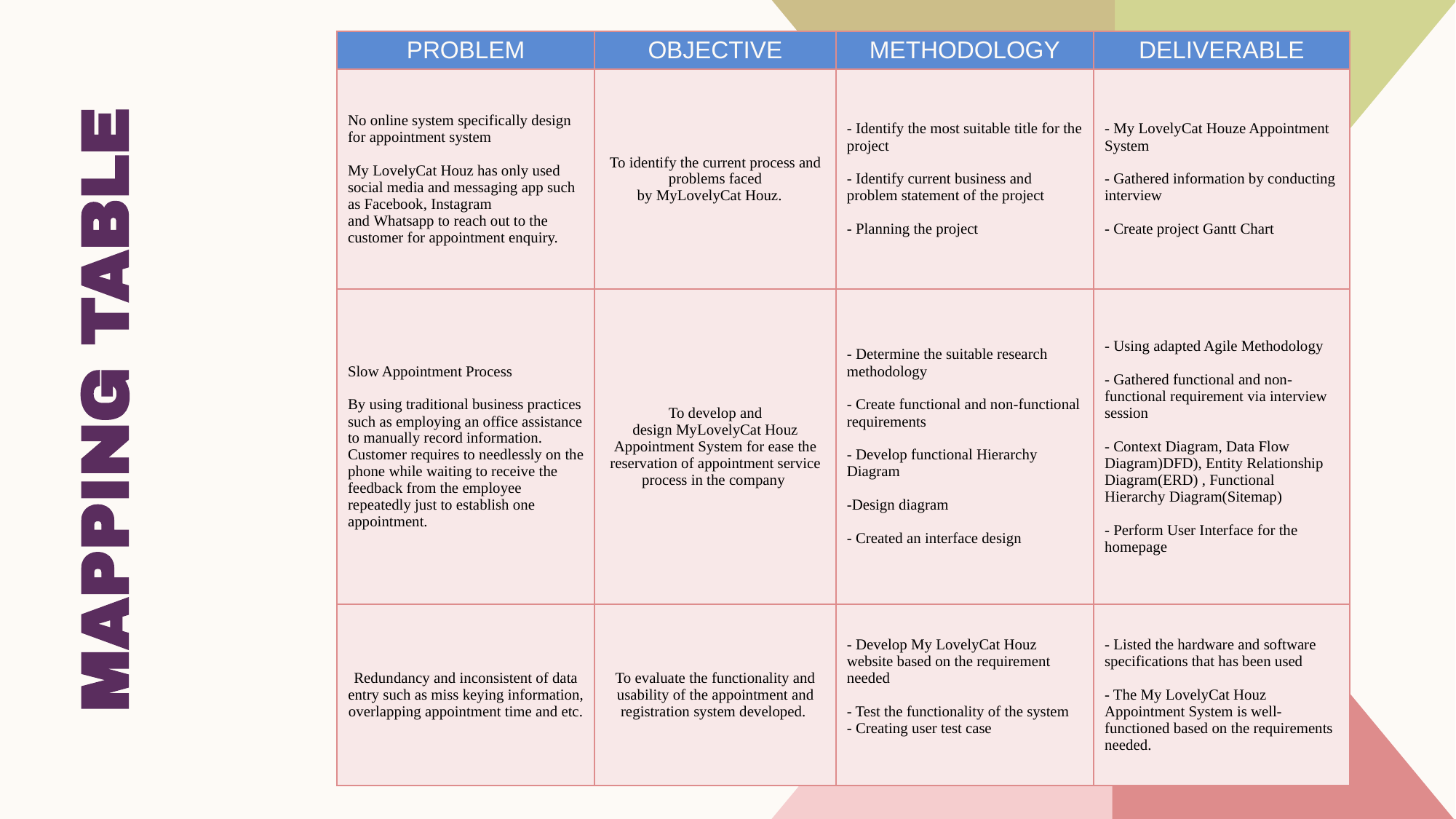

| PROBLEM | OBJECTIVE | METHODOLOGY | DELIVERABLE |
| --- | --- | --- | --- |
| No online system specifically design for appointment system     My LovelyCat Houz has only used social media and messaging app such as Facebook, Instagram and Whatsapp to reach out to the customer for appointment enquiry. | To identify the current process and problems faced by MyLovelyCat Houz. | - Identify the most suitable title for the project     - Identify current business and problem statement of the project     - Planning the project | - My LovelyCat Houze Appointment System     - Gathered information by conducting interview     - Create project Gantt Chart |
| Slow Appointment Process     By using traditional business practices such as employing an office assistance to manually record information. Customer requires to needlessly on the phone while waiting to receive the feedback from the employee repeatedly just to establish one appointment. | To develop and design MyLovelyCat Houz Appointment System for ease the reservation of appointment service process in the company | - Determine the suitable research methodology     - Create functional and non-functional requirements     - Develop functional Hierarchy Diagram      -Design diagram     - Created an interface design | - Using adapted Agile Methodology     - Gathered functional and non-functional requirement via interview session     - Context Diagram, Data Flow Diagram)DFD), Entity Relationship Diagram(ERD) , Functional Hierarchy Diagram(Sitemap)     - Perform User Interface for the homepage |
| Redundancy and inconsistent of data entry such as miss keying information, overlapping appointment time and etc. | To evaluate the functionality and usability of the appointment and registration system developed. | - Develop My LovelyCat Houz website based on the requirement needed     - Test the functionality of the system  - Creating user test case | - Listed the hardware and software specifications that has been used     - The My LovelyCat Houz Appointment System is well-functioned based on the requirements needed. |
MAPPING TABLE